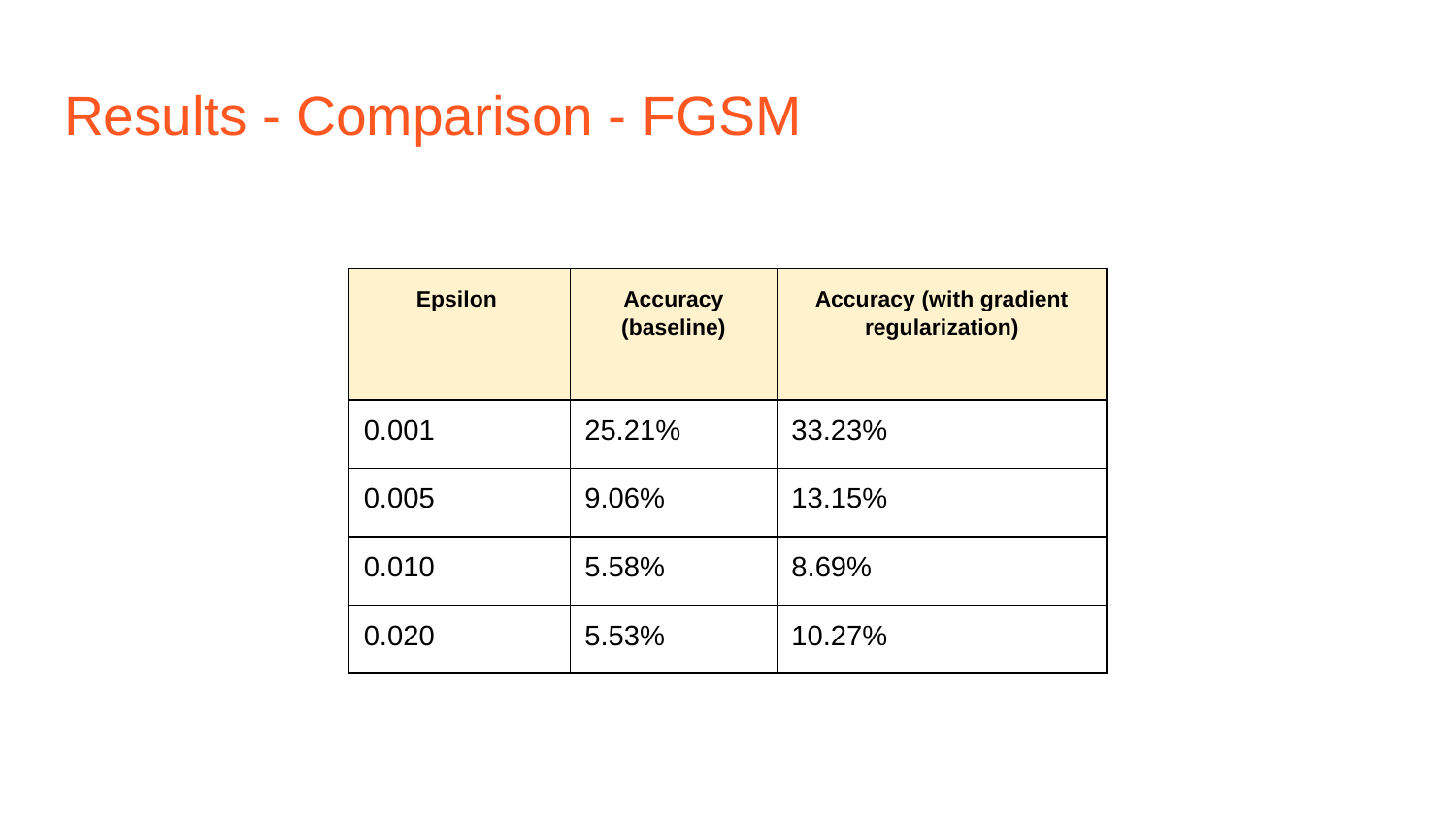

# Results - Comparison - FGSM
| Epsilon | Accuracy (baseline) | Accuracy (with gradient regularization) |
| --- | --- | --- |
| 0.001 | 25.21% | 33.23% |
| 0.005 | 9.06% | 13.15% |
| 0.010 | 5.58% | 8.69% |
| 0.020 | 5.53% | 10.27% |